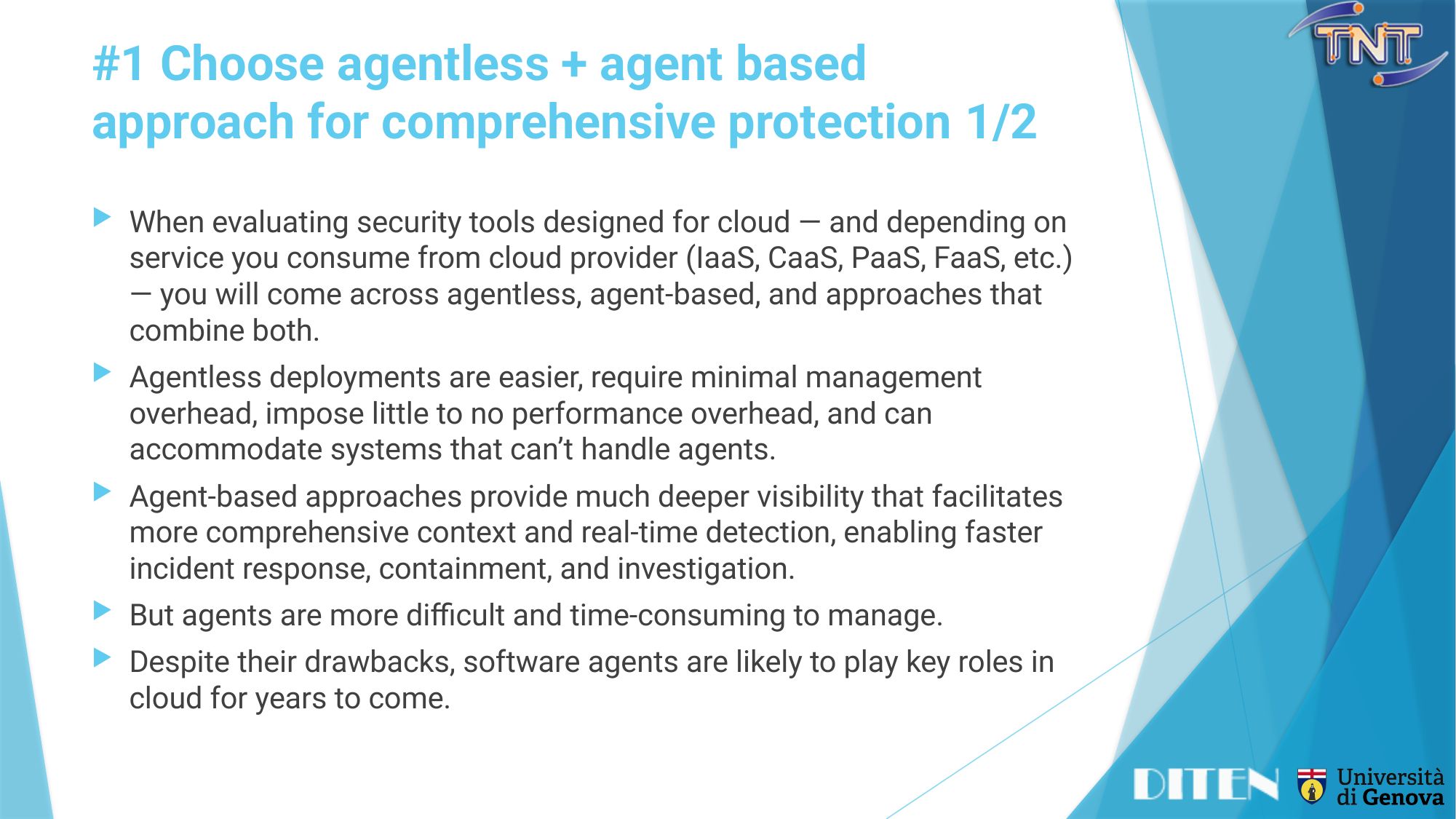

# #1 Choose agentless + agent based approach for comprehensive protection	1/2
When evaluating security tools designed for cloud — and depending on service you consume from cloud provider (IaaS, CaaS, PaaS, FaaS, etc.) — you will come across agentless, agent-based, and approaches that combine both.
Agentless deployments are easier, require minimal management overhead, impose little to no performance overhead, and can accommodate systems that can’t handle agents.
Agent-based approaches provide much deeper visibility that facilitates more comprehensive context and real-time detection, enabling faster incident response, containment, and investigation.
But agents are more difficult and time-consuming to manage.
Despite their drawbacks, software agents are likely to play key roles in cloud for years to come.